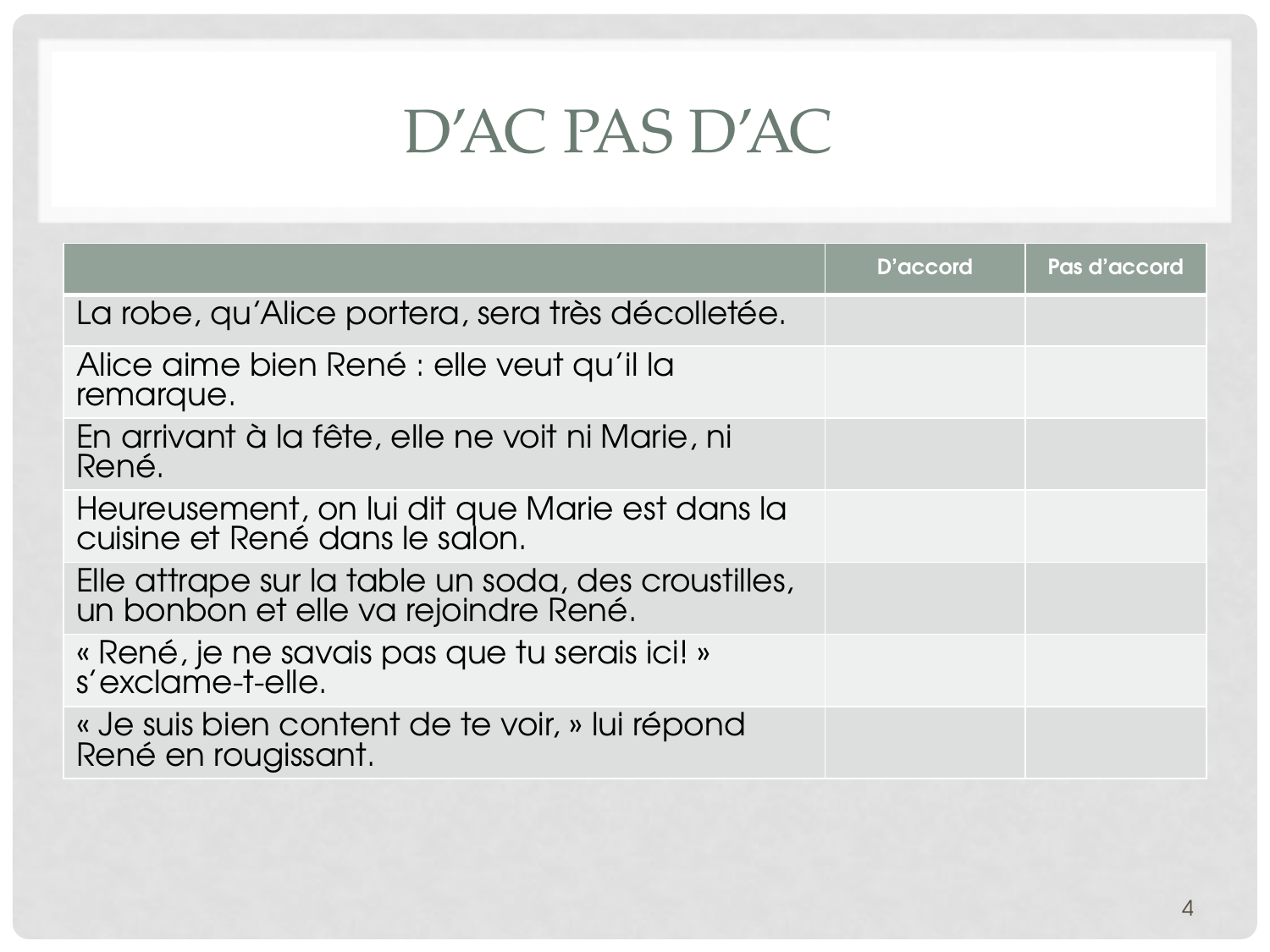

# D’ac pas d’ac
|  | D’accord | Pas d’accord |
| --- | --- | --- |
| La robe, qu’Alice portera, sera très décolletée. |  |  |
| Alice aime bien René : elle veut qu’il la remarque. |  |  |
| En arrivant à la fête, elle ne voit ni Marie, ni René. |  |  |
| Heureusement, on lui dit que Marie est dans la cuisine et René dans le salon. |  |  |
| Elle attrape sur la table un soda, des croustilles, un bonbon et elle va rejoindre René. |  |  |
| « René, je ne savais pas que tu serais ici! » s’exclame-t-elle. |  |  |
| « Je suis bien content de te voir, » lui répond René en rougissant. |  |  |
4